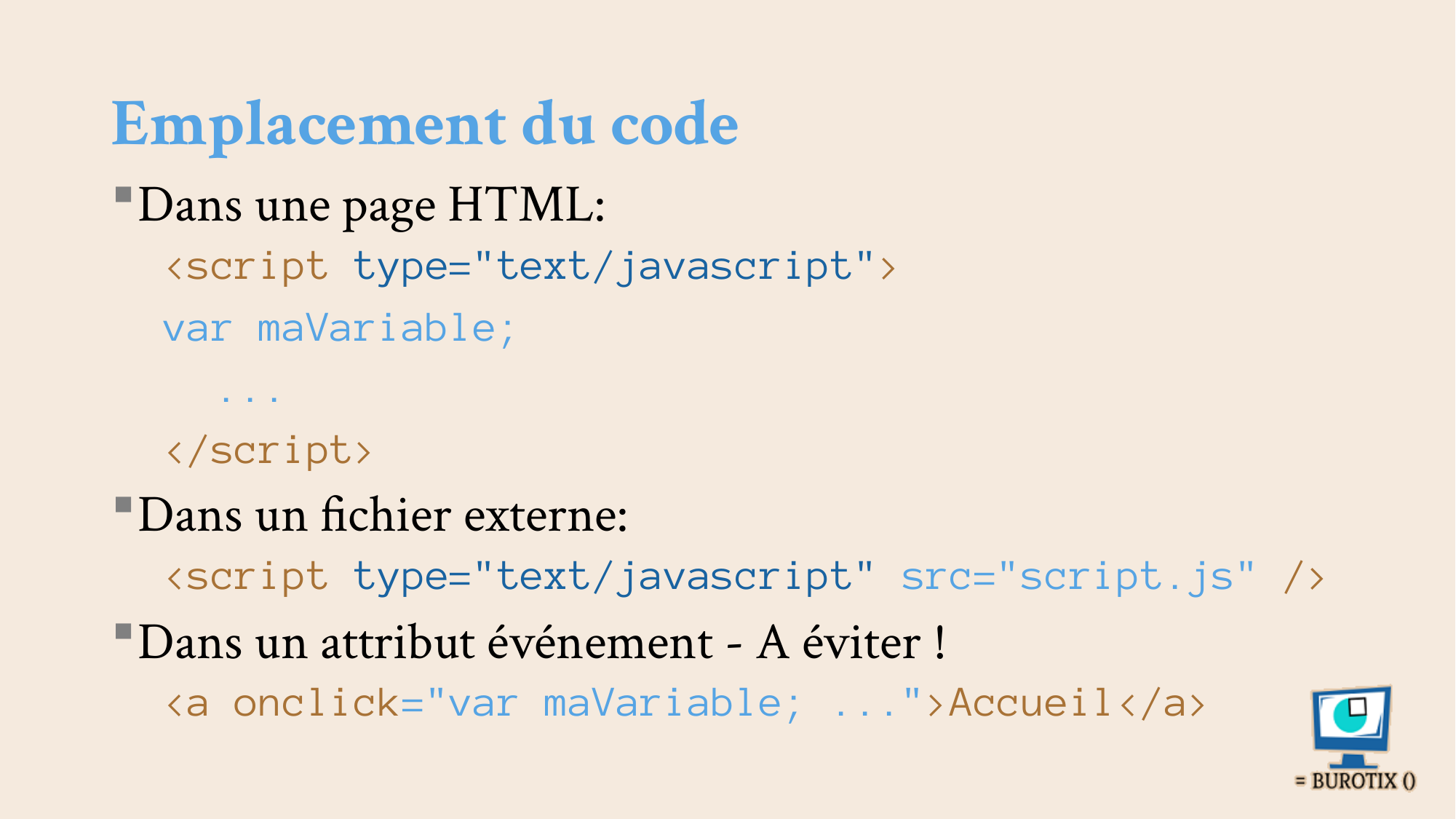

# Emplacement du code
Dans une page HTML:
<script type="text/javascript">
	var maVariable;
...
</script>
Dans un fichier externe:
<script type="text/javascript" src="script.js" />
Dans un attribut événement - A éviter !
<a onclick="var maVariable; ...">Accueil</a>